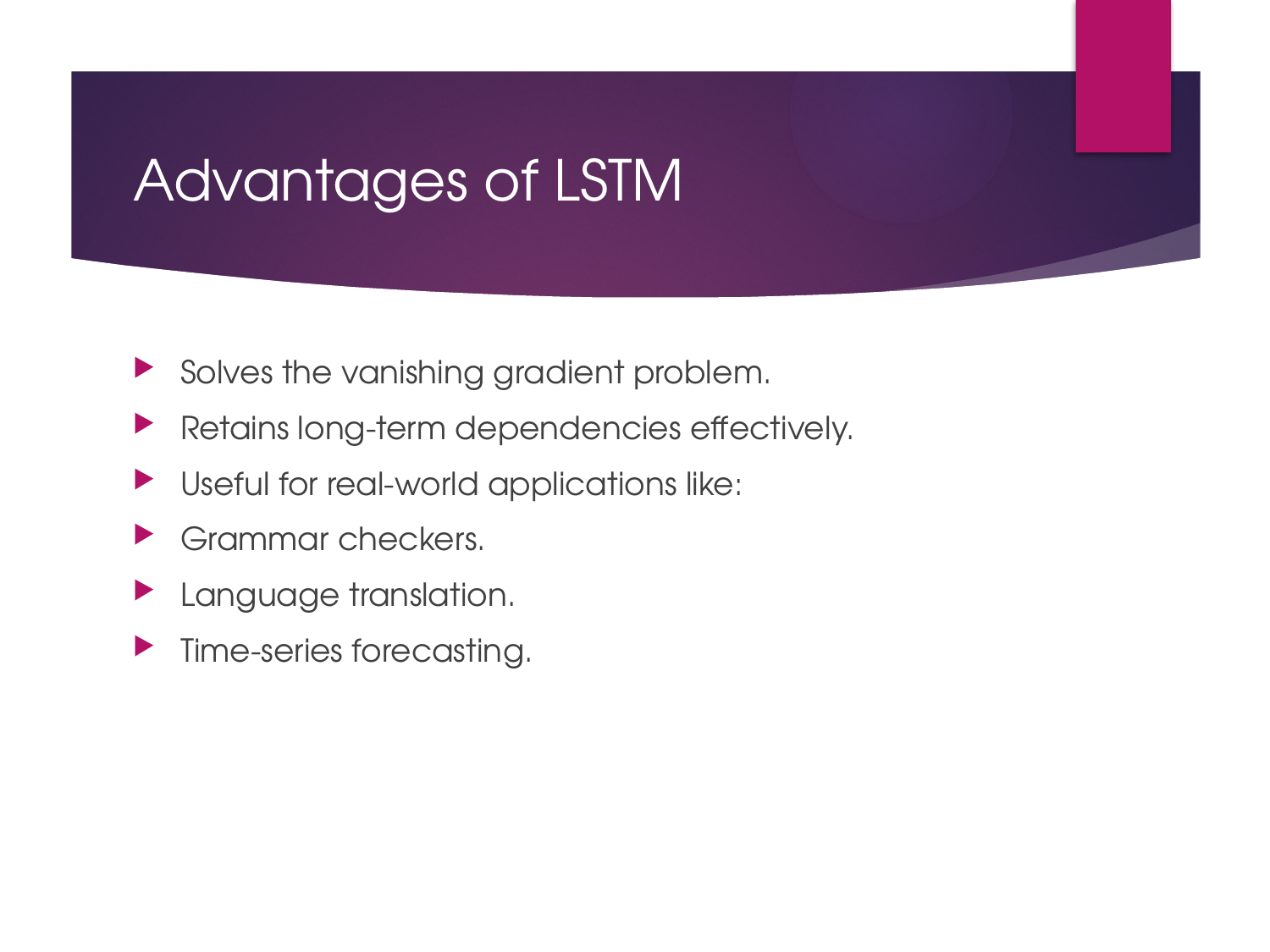

# Advantages of LSTM
Solves the vanishing gradient problem.
Retains long-term dependencies effectively.
Useful for real-world applications like:
Grammar checkers.
Language translation.
Time-series forecasting.